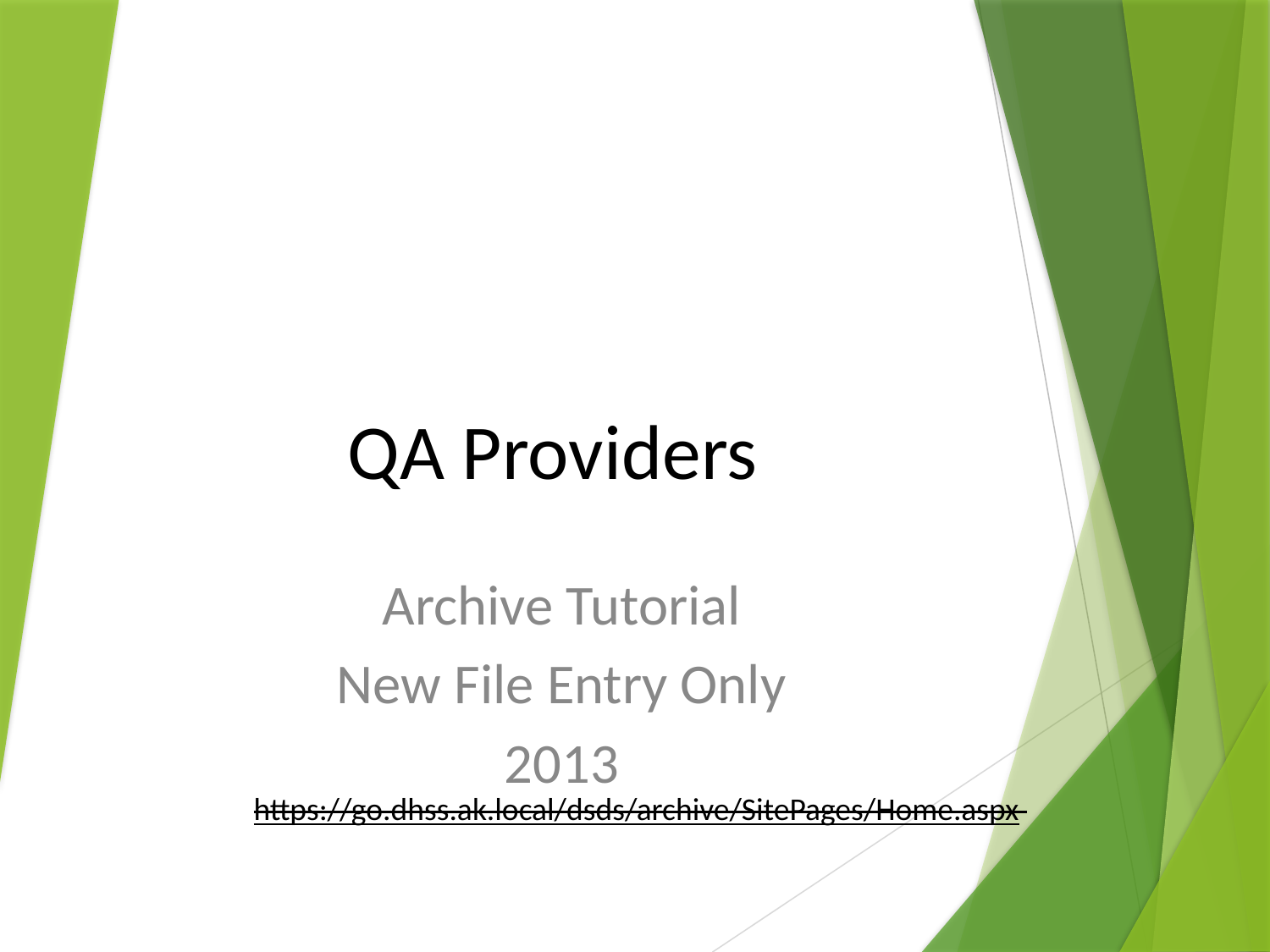

# QA Providers
Archive Tutorial
New File Entry Only
2013
https://go.dhss.ak.local/dsds/archive/SitePages/Home.aspx